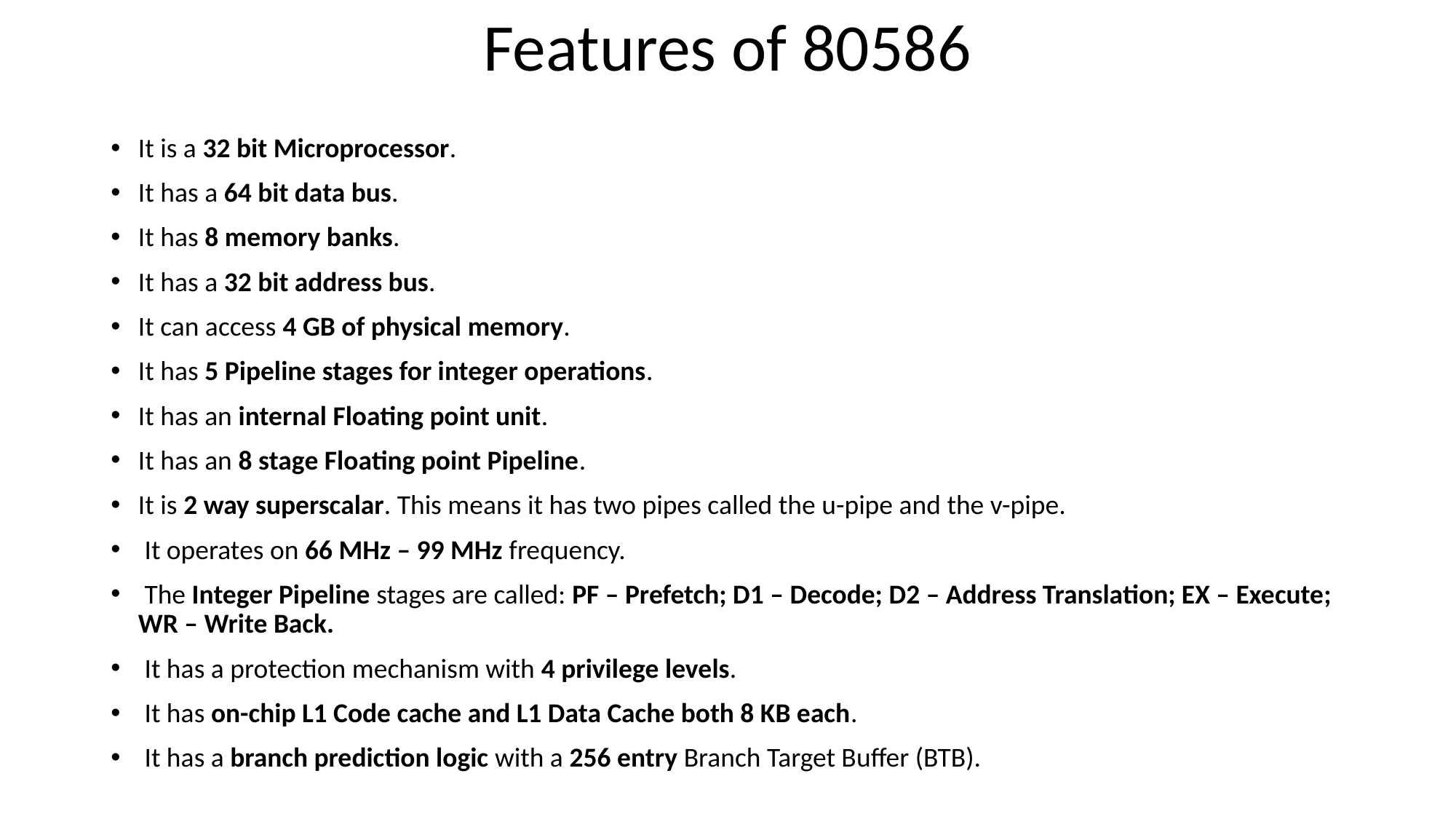

# Features of 80586
It is a 32 bit Microprocessor.
It has a 64 bit data bus.
It has 8 memory banks.
It has a 32 bit address bus.
It can access 4 GB of physical memory.
It has 5 Pipeline stages for integer operations.
It has an internal Floating point unit.
It has an 8 stage Floating point Pipeline.
It is 2 way superscalar. This means it has two pipes called the u-pipe and the v-pipe.
 It operates on 66 MHz – 99 MHz frequency.
 The Integer Pipeline stages are called: PF – Prefetch; D1 – Decode; D2 – Address Translation; EX – Execute; WR – Write Back.
 It has a protection mechanism with 4 privilege levels.
 It has on-chip L1 Code cache and L1 Data Cache both 8 KB each.
 It has a branch prediction logic with a 256 entry Branch Target Buffer (BTB).